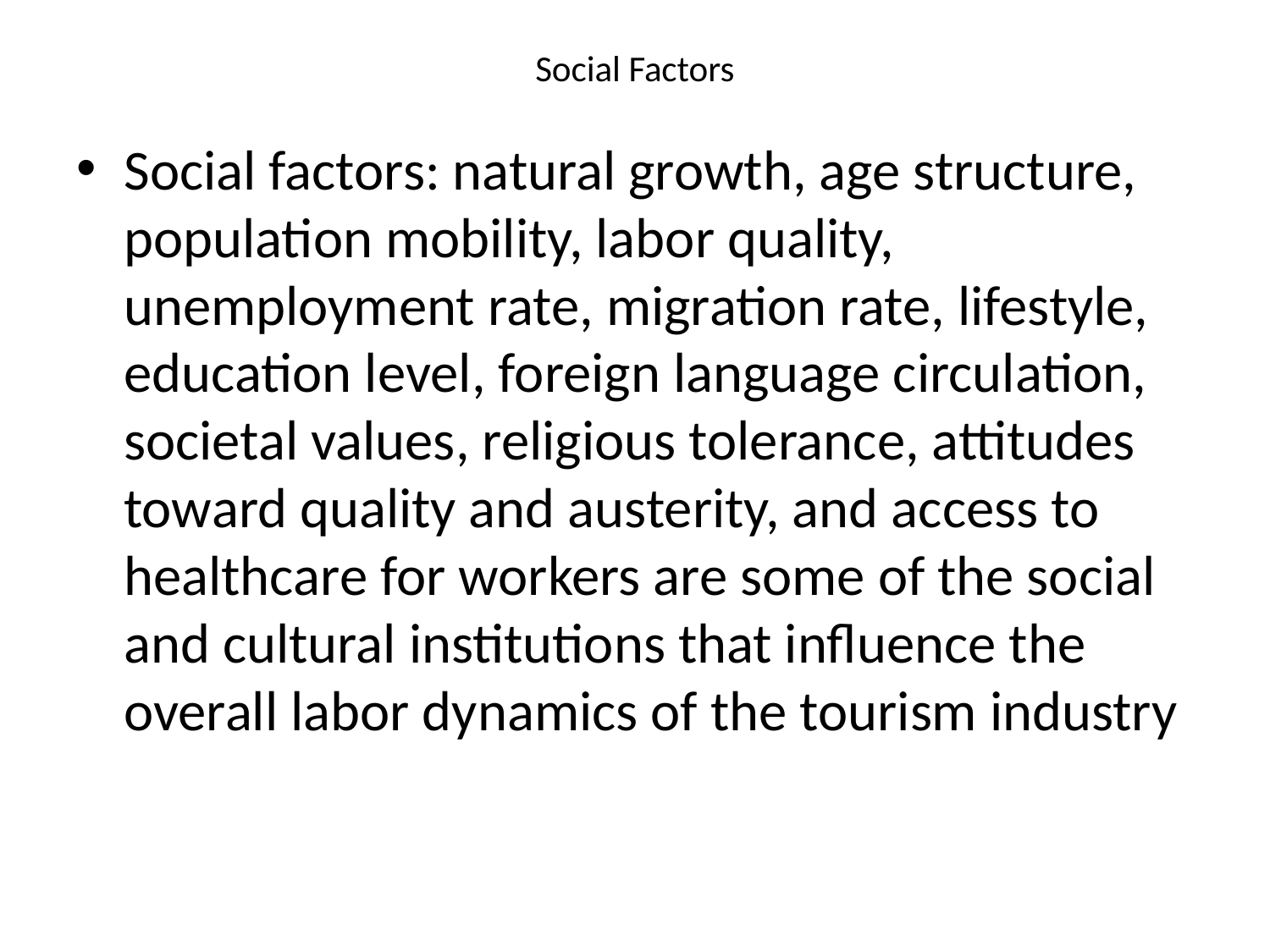

# Social Factors
Social factors: natural growth, age structure, population mobility, labor quality, unemployment rate, migration rate, lifestyle, education level, foreign language circulation, societal values, religious tolerance, attitudes toward quality and austerity, and access to healthcare for workers are some of the social and cultural institutions that influence the overall labor dynamics of the tourism industry